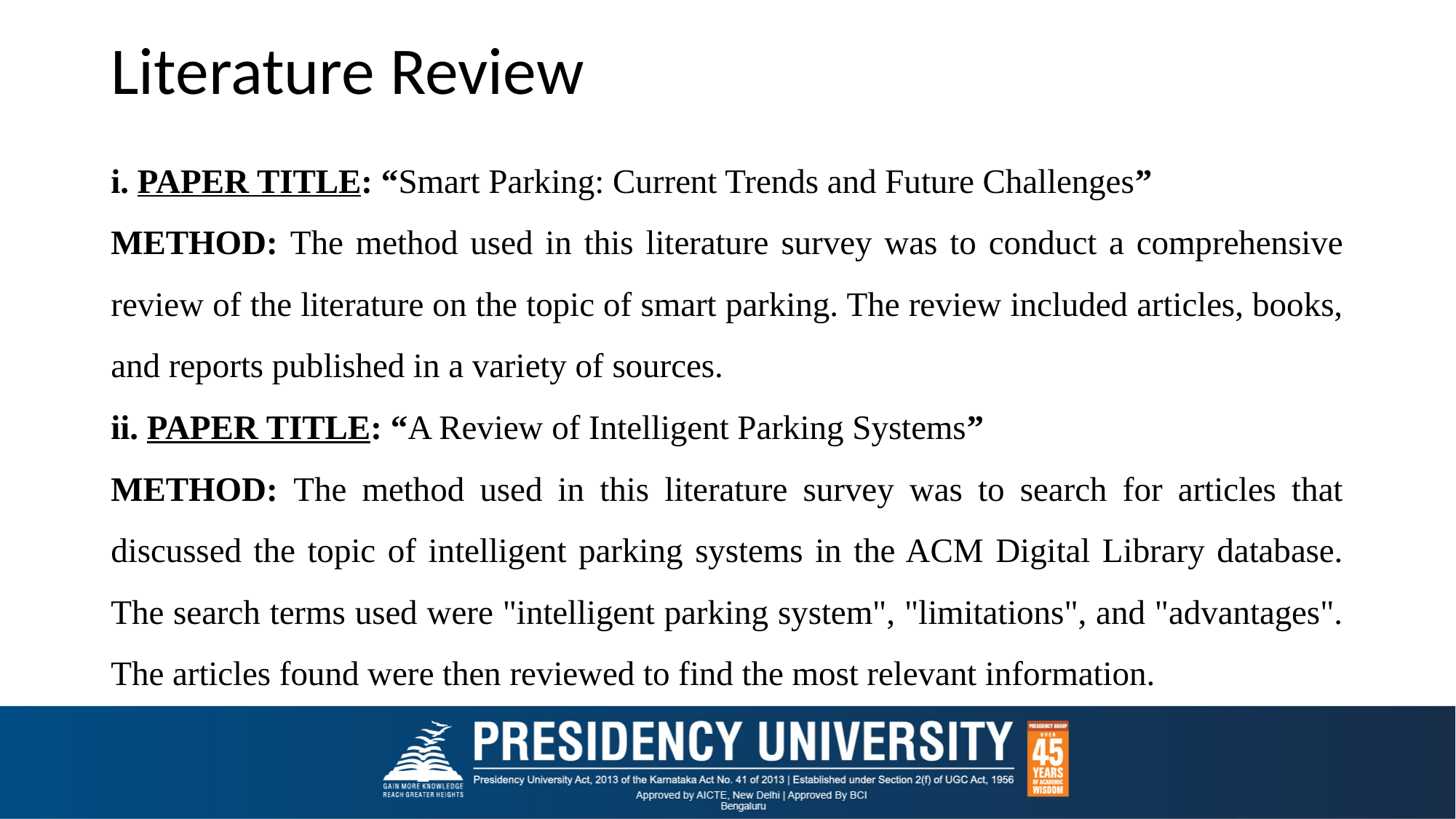

# Literature Review
i. PAPER TITLE: “Smart Parking: Current Trends and Future Challenges”
METHOD: The method used in this literature survey was to conduct a comprehensive review of the literature on the topic of smart parking. The review included articles, books, and reports published in a variety of sources.
ii. PAPER TITLE: “A Review of Intelligent Parking Systems”
METHOD: The method used in this literature survey was to search for articles that discussed the topic of intelligent parking systems in the ACM Digital Library database. The search terms used were "intelligent parking system", "limitations", and "advantages". The articles found were then reviewed to find the most relevant information.